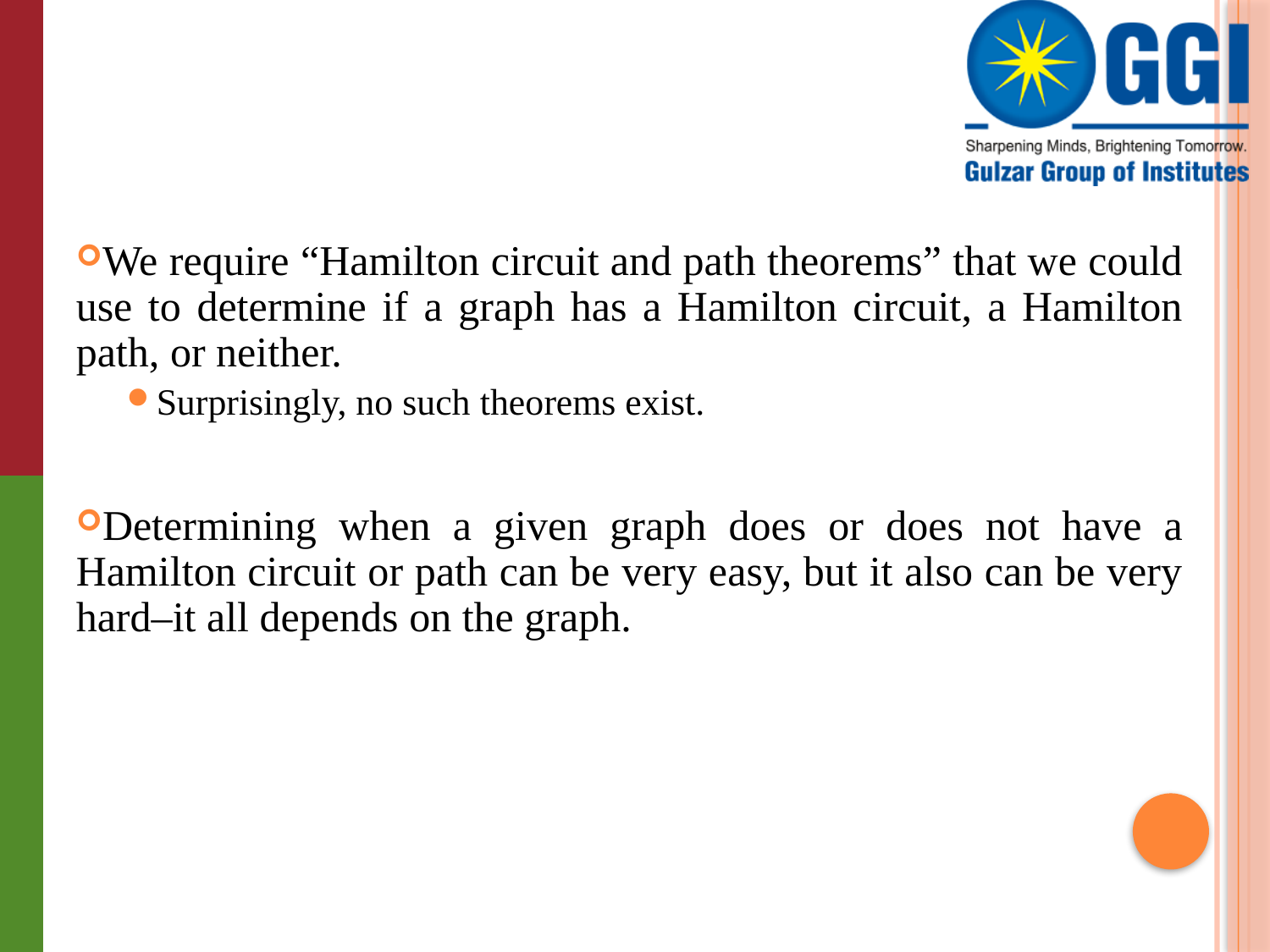

We require “Hamilton circuit and path theorems” that we could use to determine if a graph has a Hamilton circuit, a Hamilton path, or neither.
Surprisingly, no such theorems exist.

Determining when a given graph does or does not have a Hamilton circuit or path can be very easy, but it also can be very hard–it all depends on the graph.